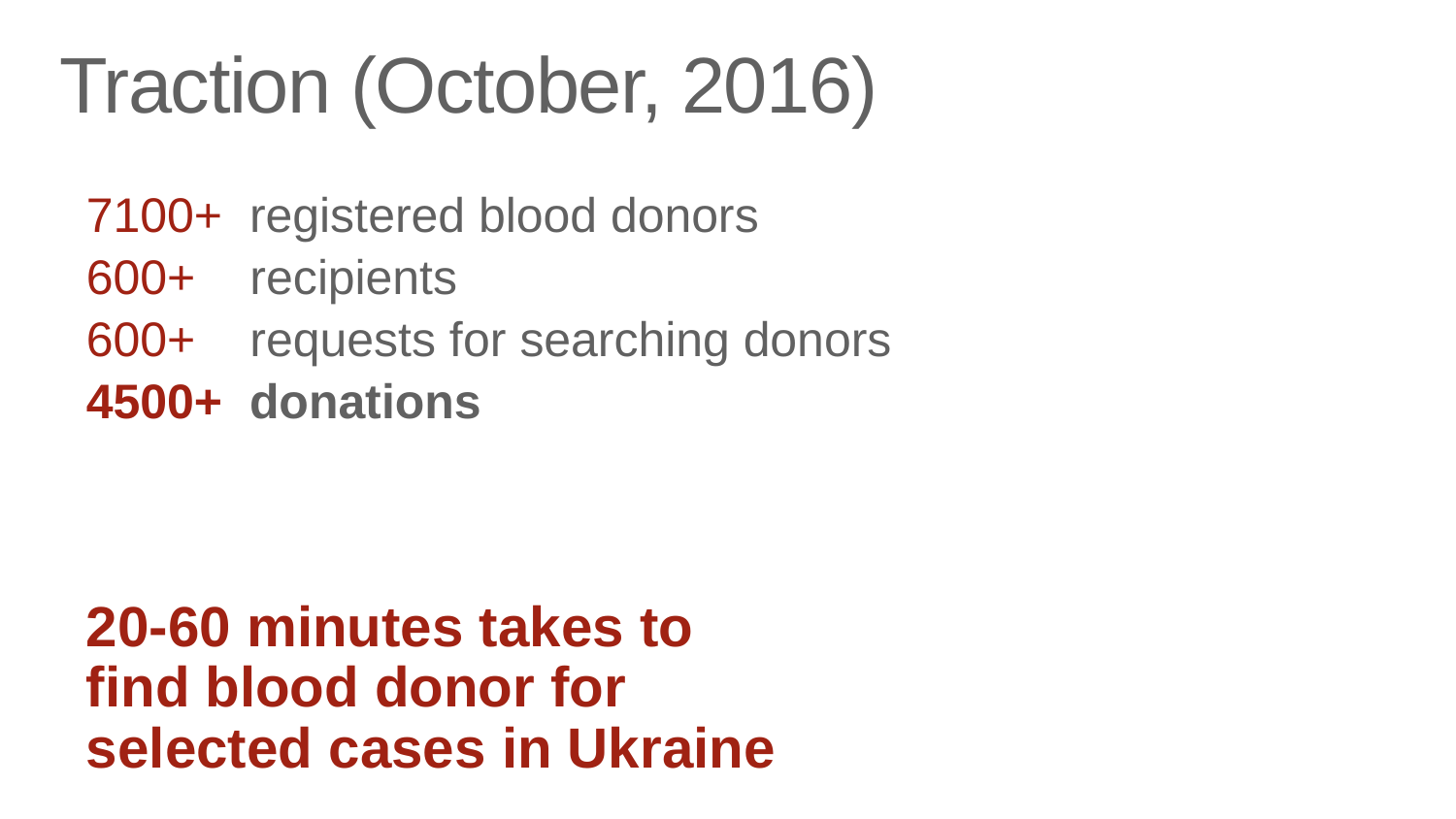

# Traction (October, 2016)
7100+  registered blood donors
600+    recipients
600+    requests for searching donors
4500+  donations
20-60 minutes takes to find blood donor for selected cases in Ukraine